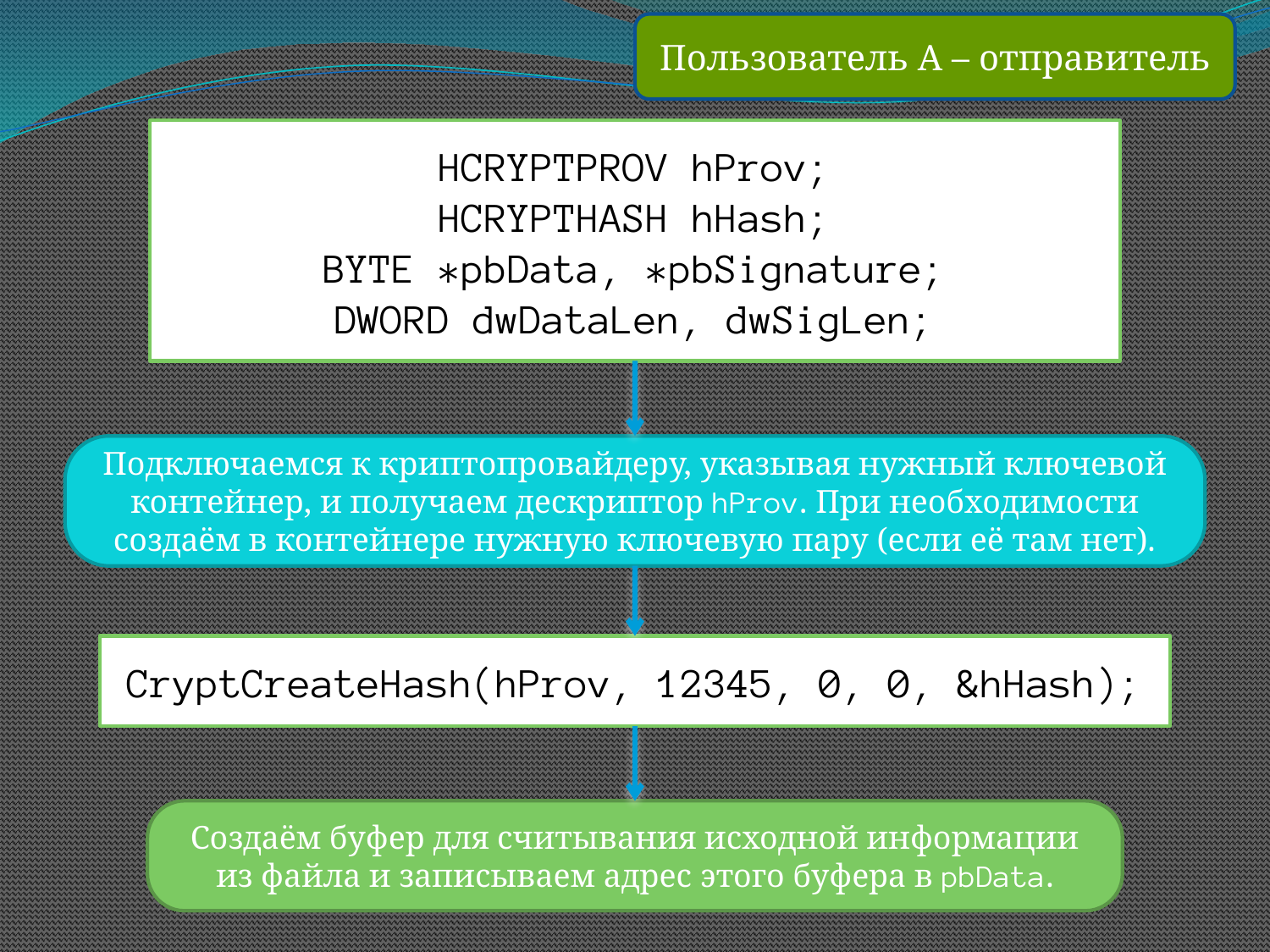

Пользователь A – отправитель
HCRYPTPROV hProv;
HCRYPTHASH hHash;
BYTE *pbData, *pbSignature;
DWORD dwDataLen, dwSigLen;
Подключаемся к криптопровайдеру, указывая нужный ключевой контейнер, и получаем дескриптор hProv. При необходимости создаём в контейнере нужную ключевую пару (если её там нет).
CryptCreateHash(hProv, 12345, 0, 0, &hHash);
Создаём буфер для считывания исходной информации из файла и записываем адрес этого буфера в pbData.